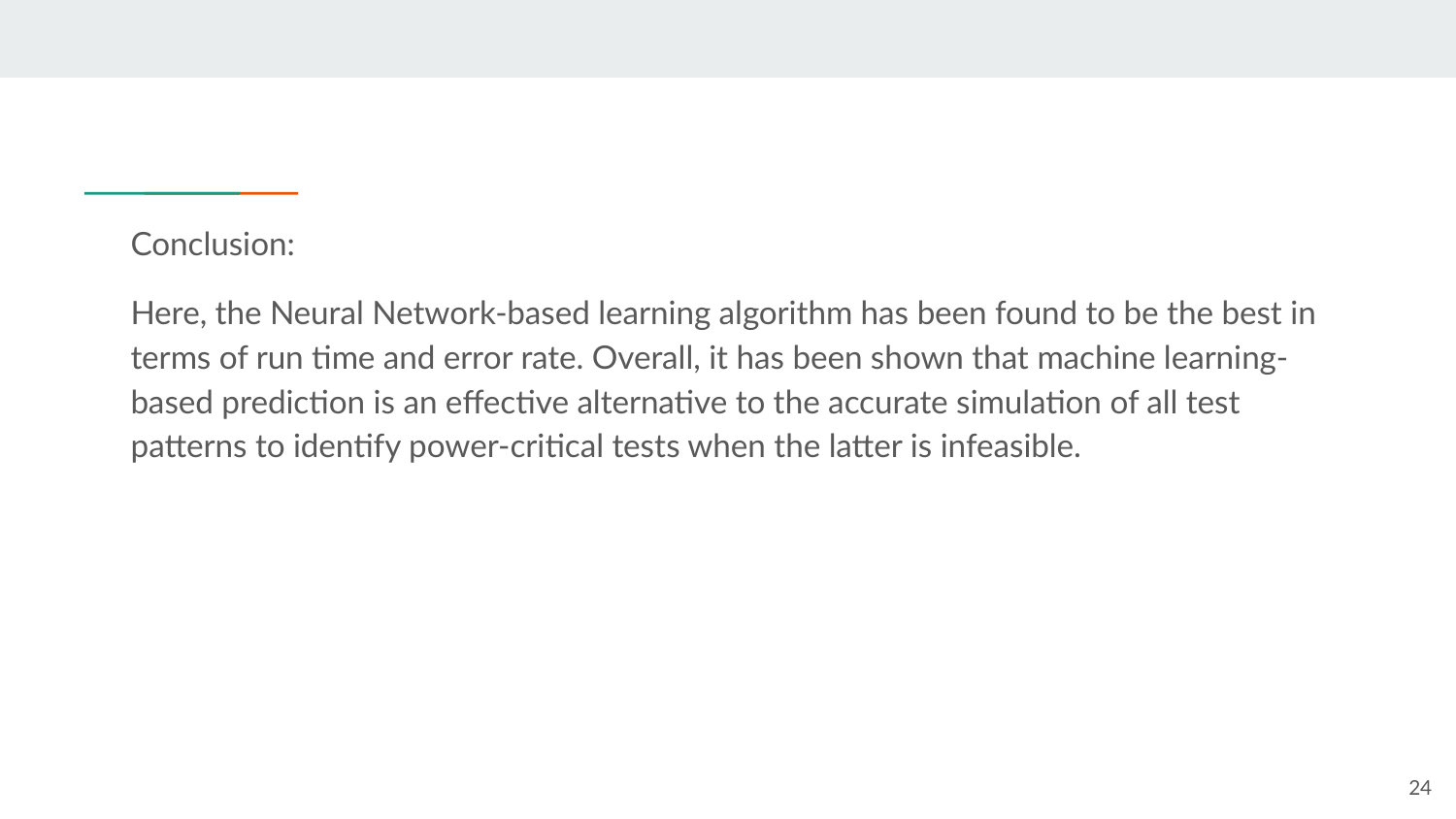

Conclusion:
Here, the Neural Network-based learning algorithm has been found to be the best in terms of run time and error rate. Overall, it has been shown that machine learning-based prediction is an effective alternative to the accurate simulation of all test patterns to identify power-critical tests when the latter is infeasible.

24